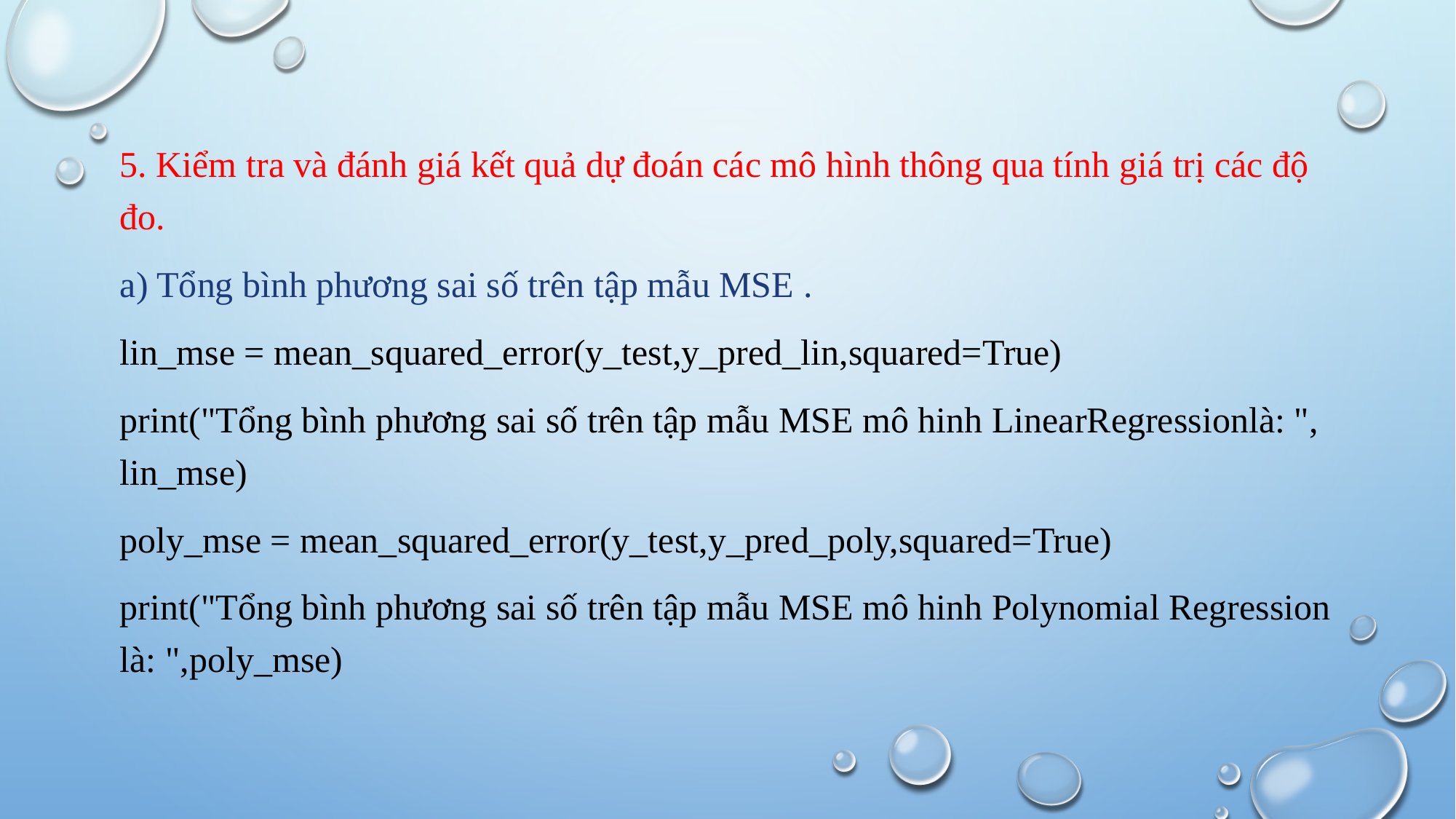

5. Kiểm tra và đánh giá kết quả dự đoán các mô hình thông qua tính giá trị các độ đo.
a) Tổng bình phương sai số trên tập mẫu MSE .
lin_mse = mean_squared_error(y_test,y_pred_lin,squared=True)
print("Tổng bình phương sai số trên tập mẫu MSE mô hinh LinearRegressionlà: ", lin_mse)
poly_mse = mean_squared_error(y_test,y_pred_poly,squared=True)
print("Tổng bình phương sai số trên tập mẫu MSE mô hinh Polynomial Regression là: ",poly_mse)